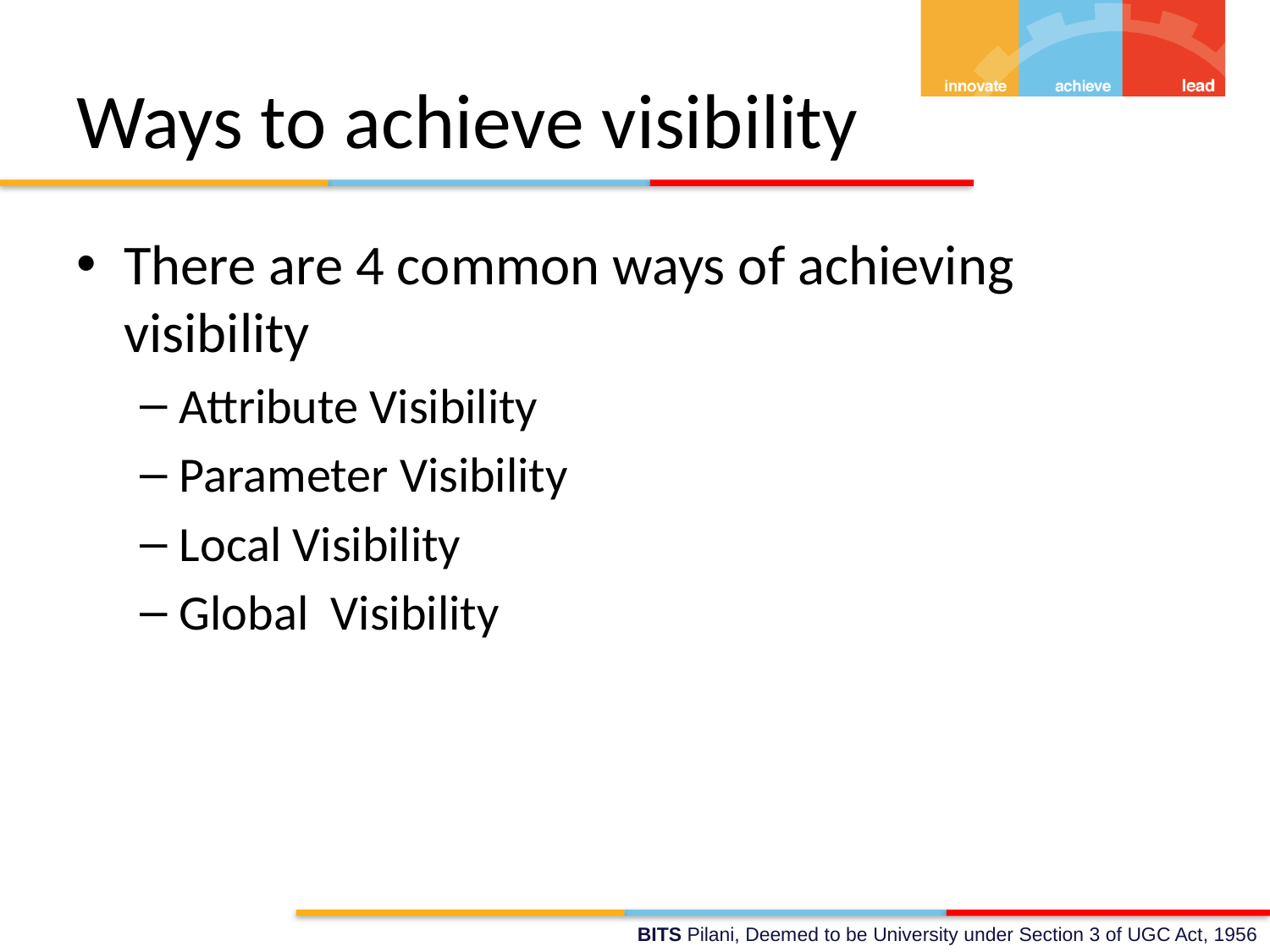

# Ways to achieve visibility
There are 4 common ways of achieving visibility
Attribute Visibility
Parameter Visibility
Local Visibility
Global  Visibility